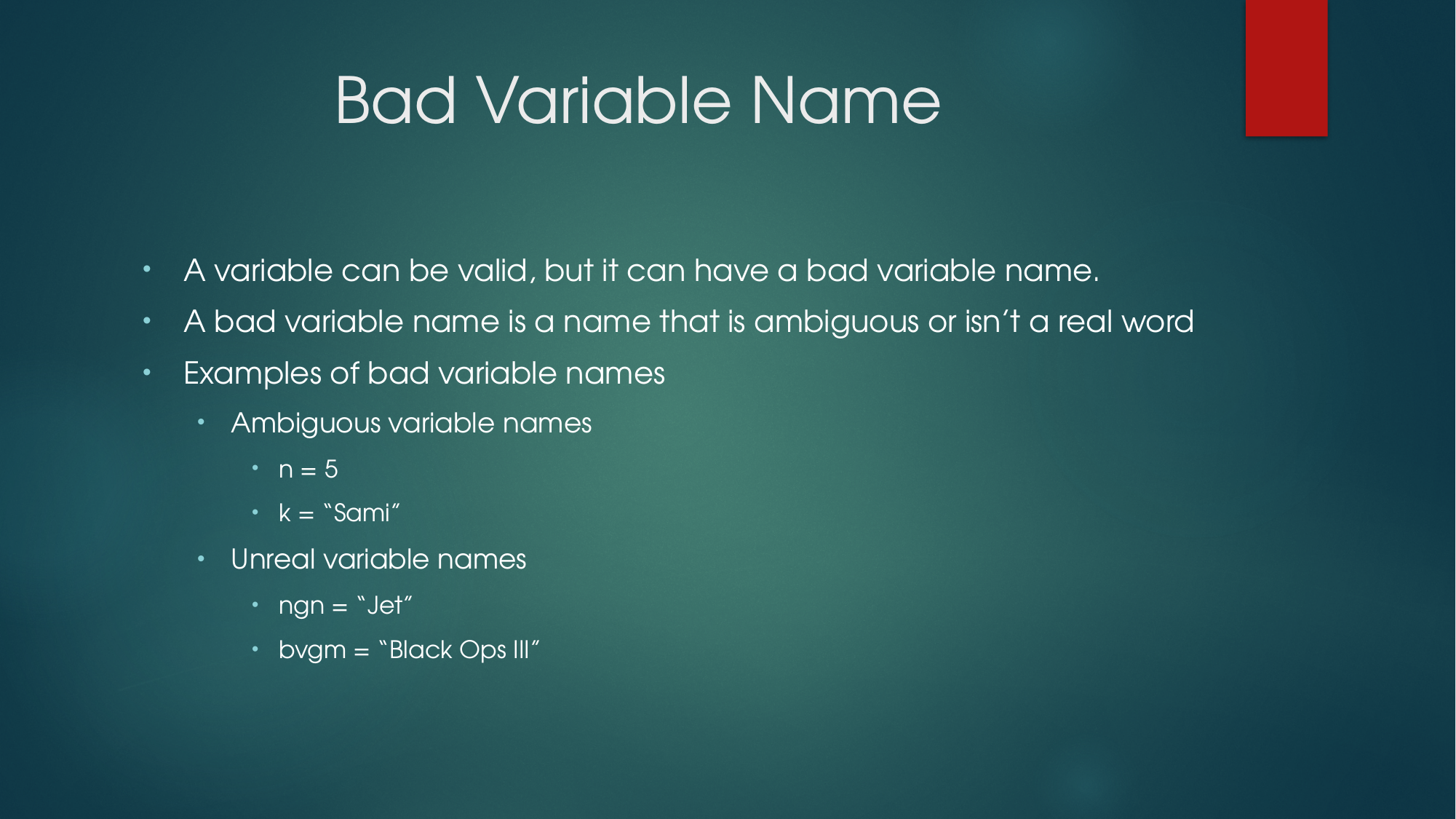

# Bad Variable Name
A variable can be valid, but it can have a bad variable name.
A bad variable name is a name that is ambiguous or isn’t a real word
Examples of bad variable names
Ambiguous variable names
n = 5
k = “Sami”
Unreal variable names
ngn = “Jet”
bvgm = “Black Ops III”